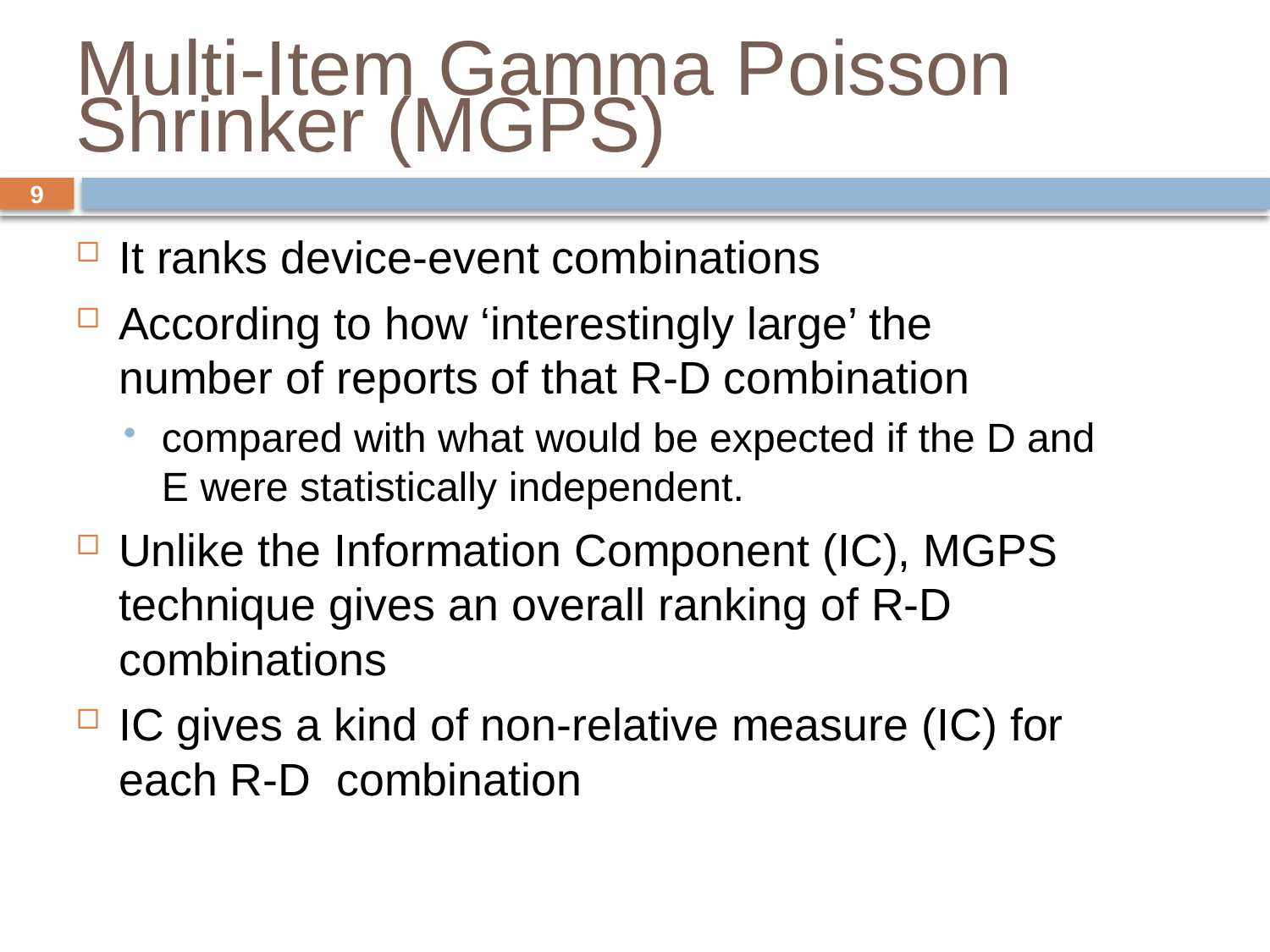

# Multi-Item Gamma Poisson Shrinker (MGPS)
It ranks device-event combinations
According to how ‘interestingly large’ the number of reports of that R-D combination
compared with what would be expected if the D and E were statistically independent.
Unlike the Information Component (IC), MGPS technique gives an overall ranking of R-D combinations
IC gives a kind of non-relative measure (IC) for each R-D  combination

9